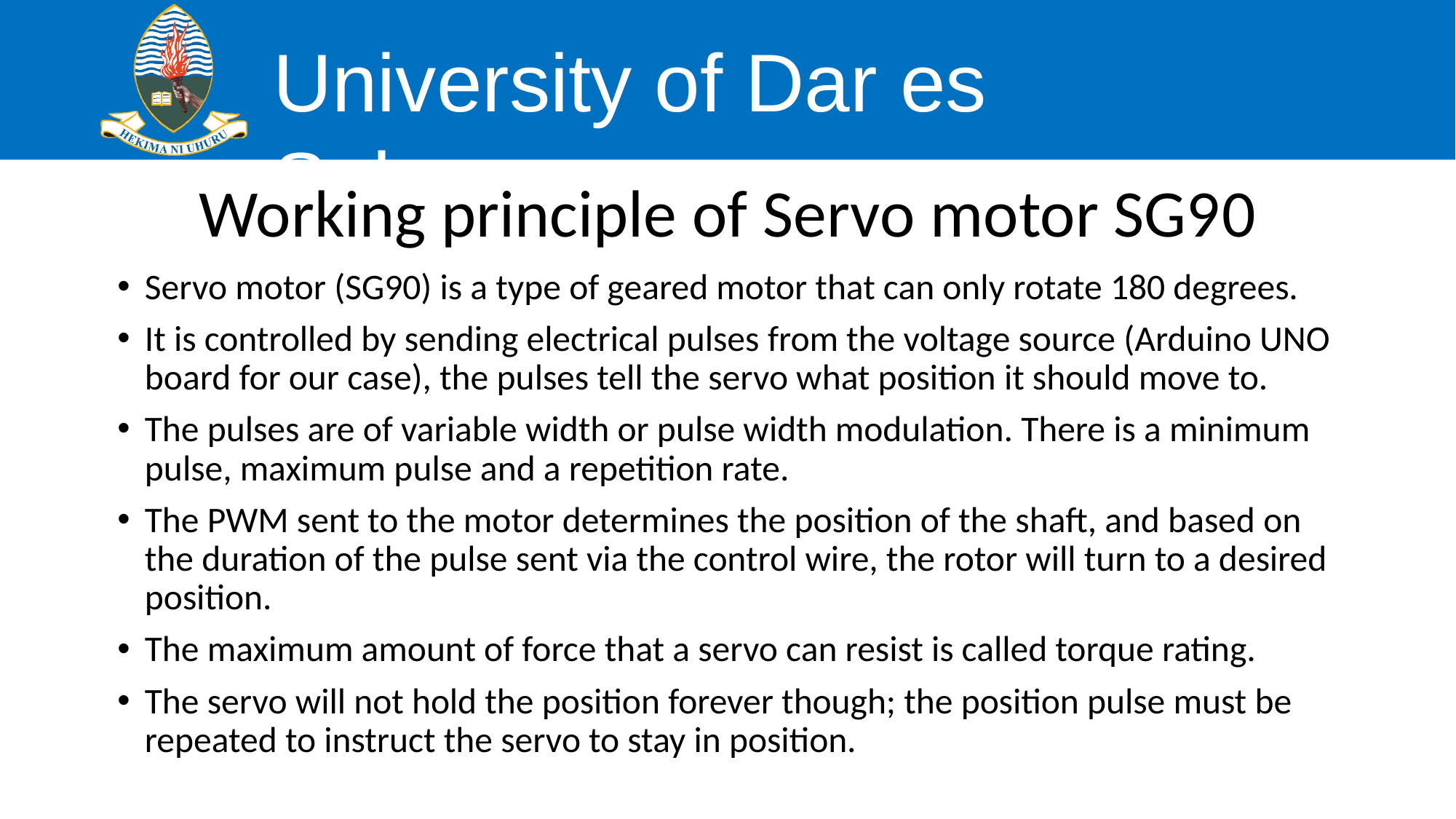

# Working principle of Servo motor SG90
Servo motor (SG90) is a type of geared motor that can only rotate 180 degrees.
It is controlled by sending electrical pulses from the voltage source (Arduino UNO board for our case), the pulses tell the servo what position it should move to.
The pulses are of variable width or pulse width modulation. There is a minimum pulse, maximum pulse and a repetition rate.
The PWM sent to the motor determines the position of the shaft, and based on the duration of the pulse sent via the control wire, the rotor will turn to a desired position.
The maximum amount of force that a servo can resist is called torque rating.
The servo will not hold the position forever though; the position pulse must be repeated to instruct the servo to stay in position.